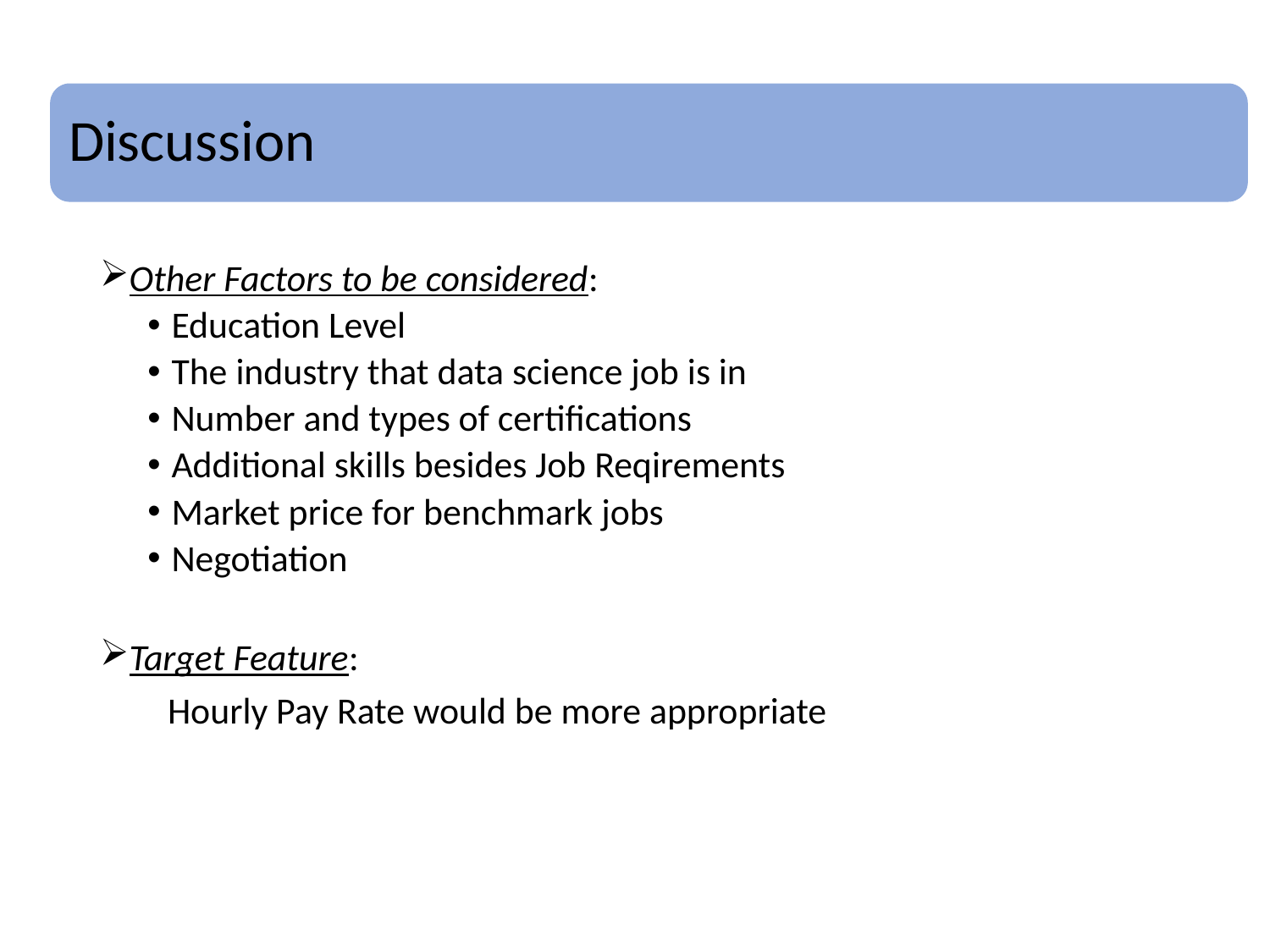

Discussion
Other Factors to be considered:
Education Level
The industry that data science job is in
Number and types of certifications
Additional skills besides Job Reqirements
Market price for benchmark jobs
Negotiation

Target Feature:
        Hourly Pay Rate would be more appropriate

14